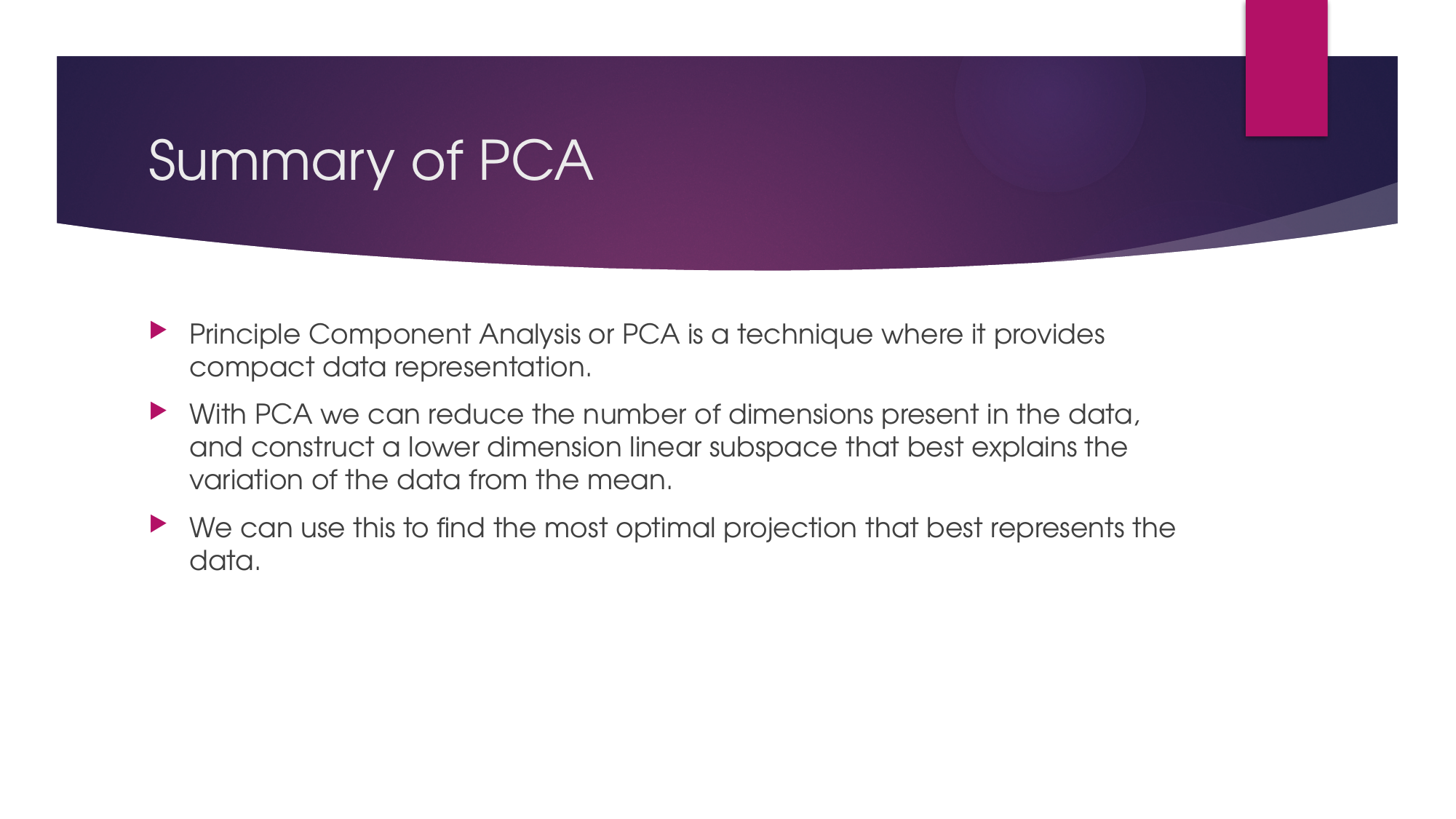

# Summary of PCA
Principle Component Analysis or PCA is a technique where it provides compact data representation.
With PCA we can reduce the number of dimensions present in the data, and construct a lower dimension linear subspace that best explains the variation of the data from the mean.
We can use this to find the most optimal projection that best represents the data.